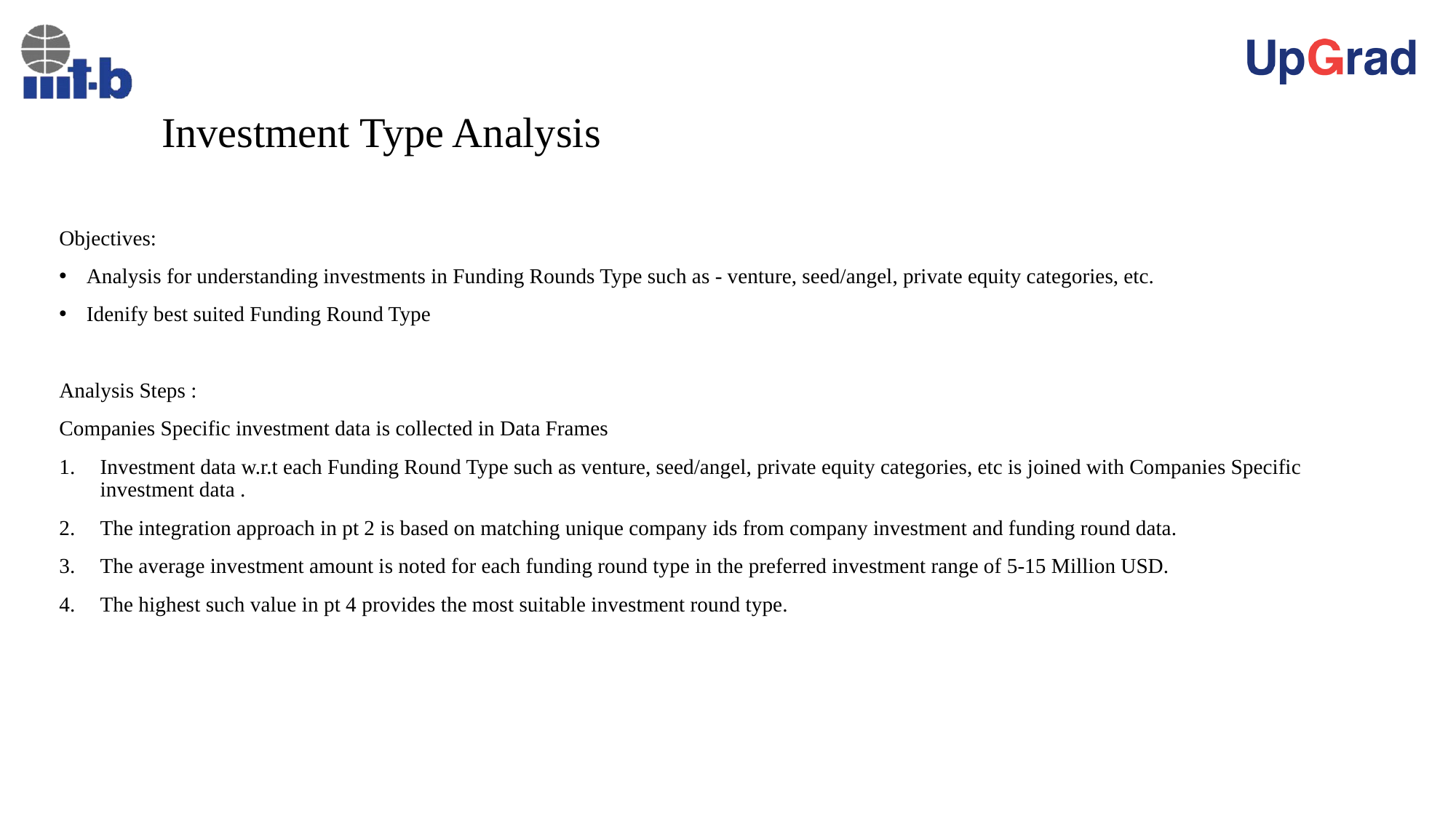

# Investment Type Analysis
Objectives:
Analysis for understanding investments in Funding Rounds Type such as - venture, seed/angel, private equity categories, etc.
Idenify best suited Funding Round Type

Analysis Steps :
Companies Specific investment data is collected in Data Frames
Investment data w.r.t each Funding Round Type such as venture, seed/angel, private equity categories, etc is joined with Companies Specific investment data .
The integration approach in pt 2 is based on matching unique company ids from company investment and funding round data.
The average investment amount is noted for each funding round type in the preferred investment range of 5-15 Million USD.
The highest such value in pt 4 provides the most suitable investment round type.